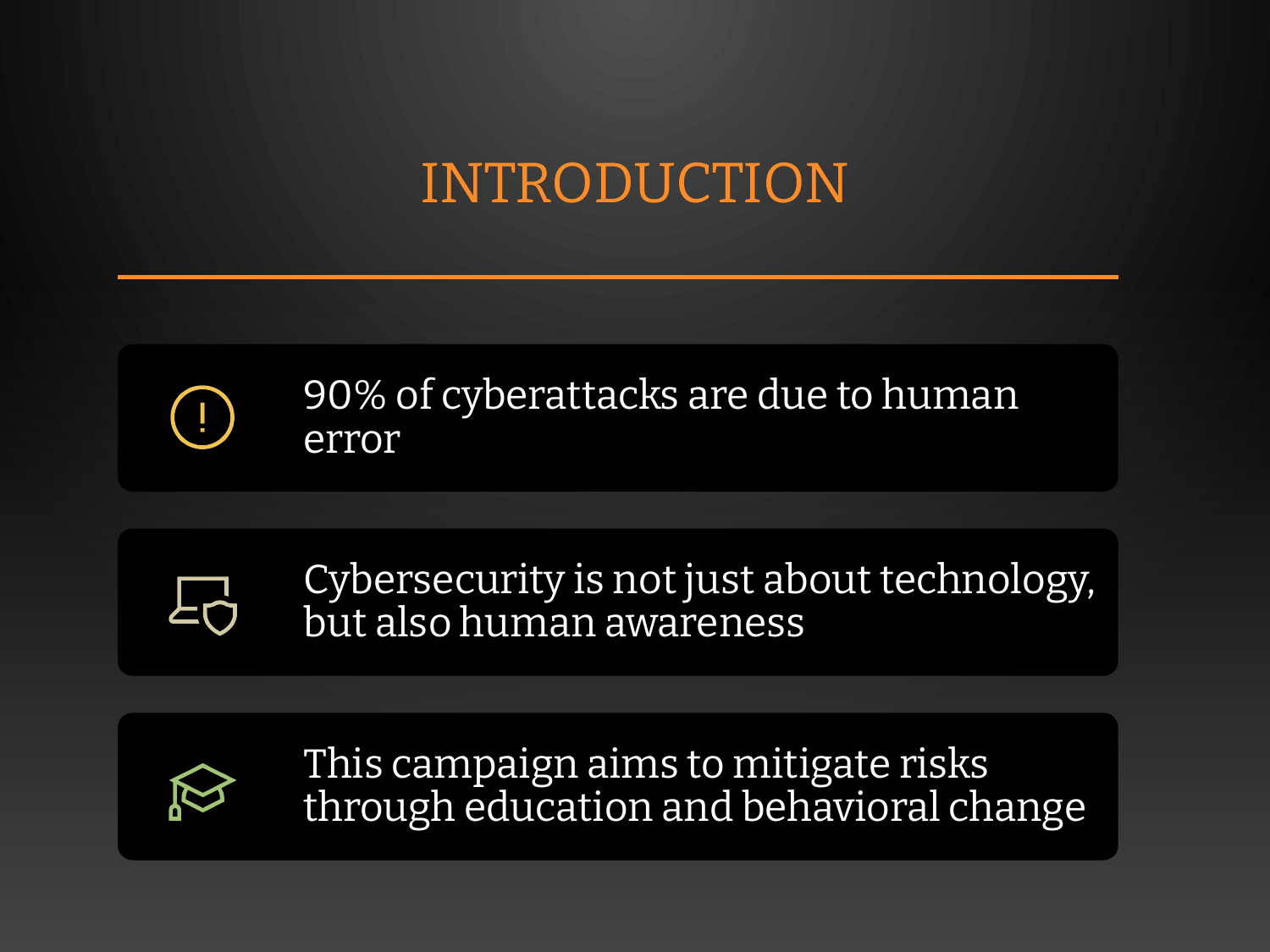

# Introduction

90% of cyberattacks are due to human error
Cybersecurity is not just about technology, but also human awareness
This campaign aims to mitigate risks through education and behavioral change